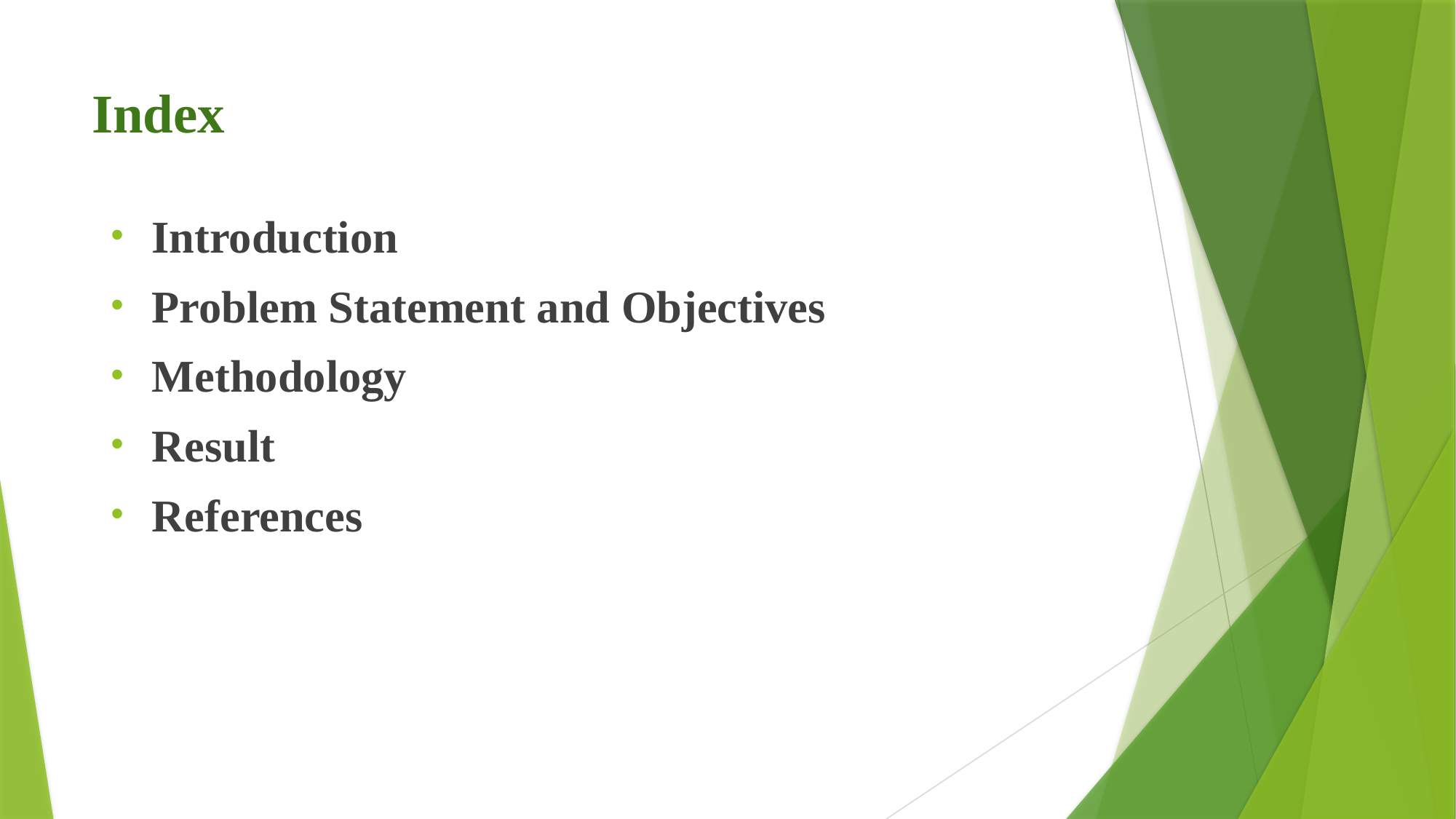

# Index
Introduction
Problem Statement and Objectives
Methodology
Result
References